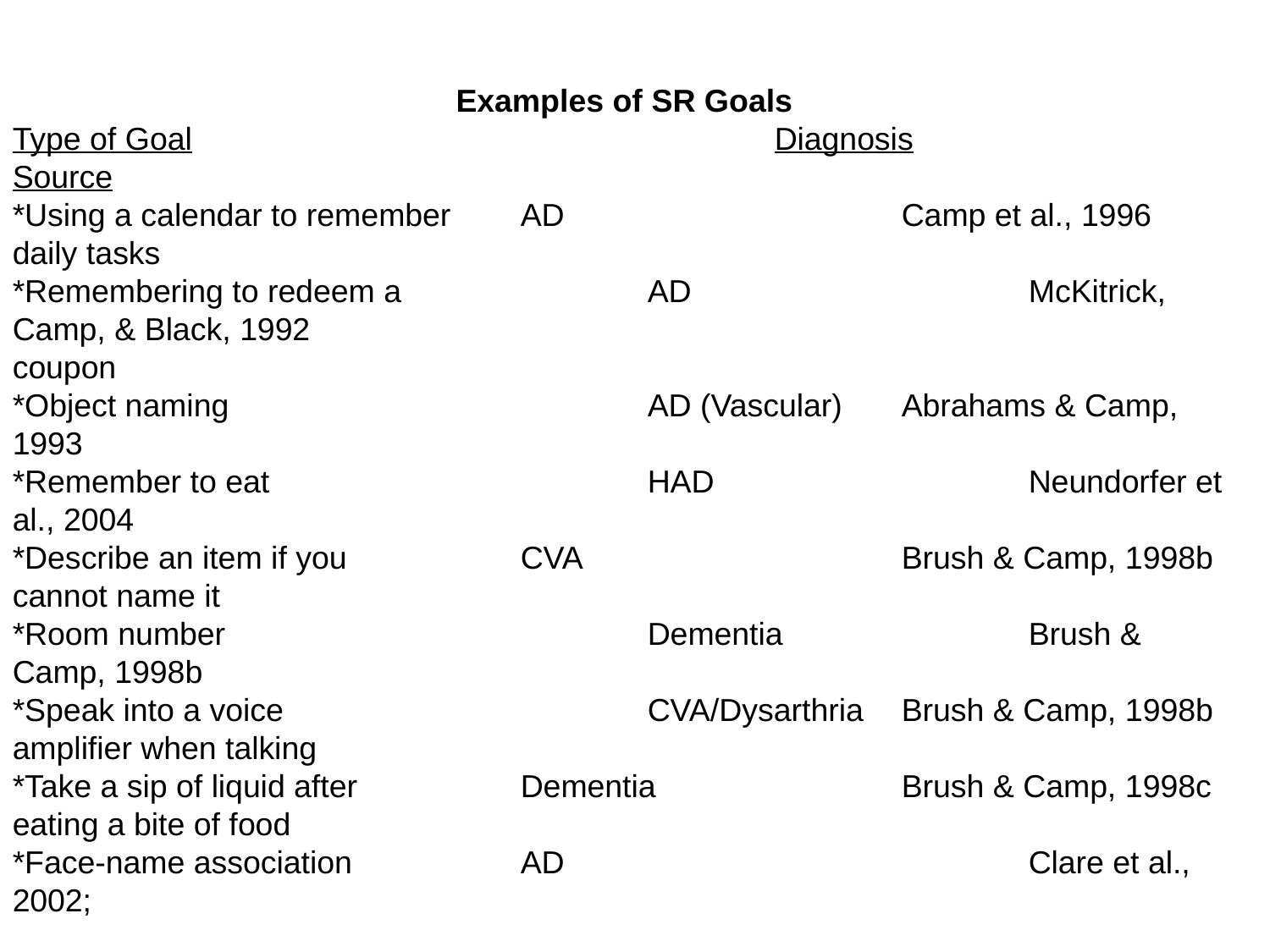

Examples of SR Goals
Type of Goal					Diagnosis	 	Source
*Using a calendar to remember	AD			Camp et al., 1996
daily tasks
*Remembering to redeem a 		AD			McKitrick, Camp, & Black, 1992
coupon
*Object naming				AD (Vascular)	Abrahams & Camp, 1993
*Remember to eat			HAD			Neundorfer et al., 2004
*Describe an item if you		CVA			Brush & Camp, 1998b
cannot name it
*Room number				Dementia		Brush & Camp, 1998b
*Speak into a voice			CVA/Dysarthria	Brush & Camp, 1998b
amplifier when talking
*Take a sip of liquid after		Dementia		Brush & Camp, 1998c
eating a bite of food
*Face-name association		AD				Clare et al., 2002;
											Loewenstein et al., 2004
*Use a notebook to find	AD (Vascular) 		Bird & Kinsella, 1996
answers to questions
*Address “paranoid		AD					Bird, 2001
delusions” & violence
*Obsessive toileting		Hypoxia				Bird, 2001
*Anger management		TBI					Melton &  Bourgeois, 2005